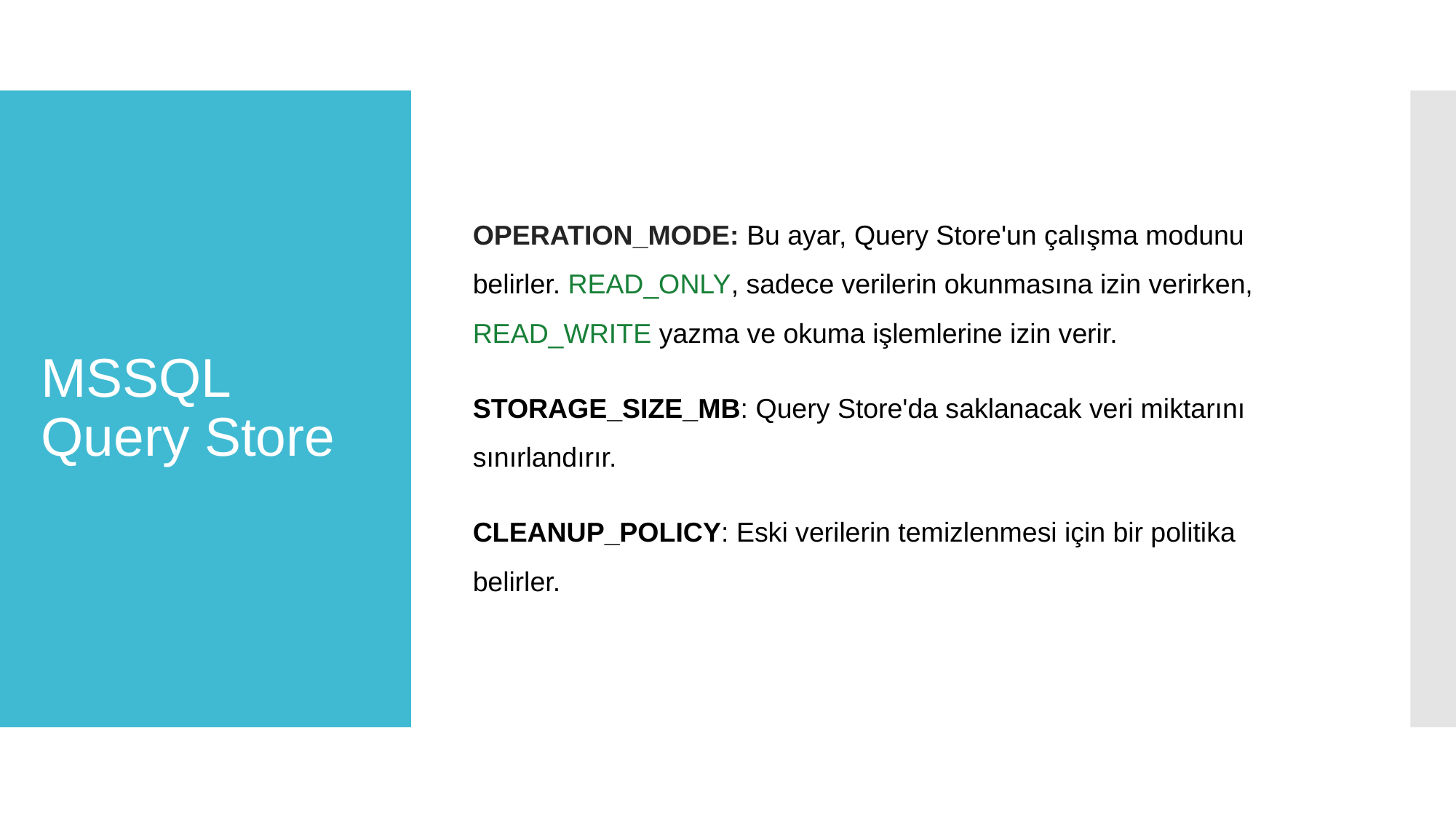

OPERATION_MODE: Bu ayar, Query Store'un çalışma modunu belirler. READ_ONLY, sadece verilerin okunmasına izin verirken, READ_WRITE yazma ve okuma işlemlerine izin verir.
STORAGE_SIZE_MB: Query Store'da saklanacak veri miktarını sınırlandırır.
CLEANUP_POLICY: Eski verilerin temizlenmesi için bir politika belirler.

# MSSQL
Query Store